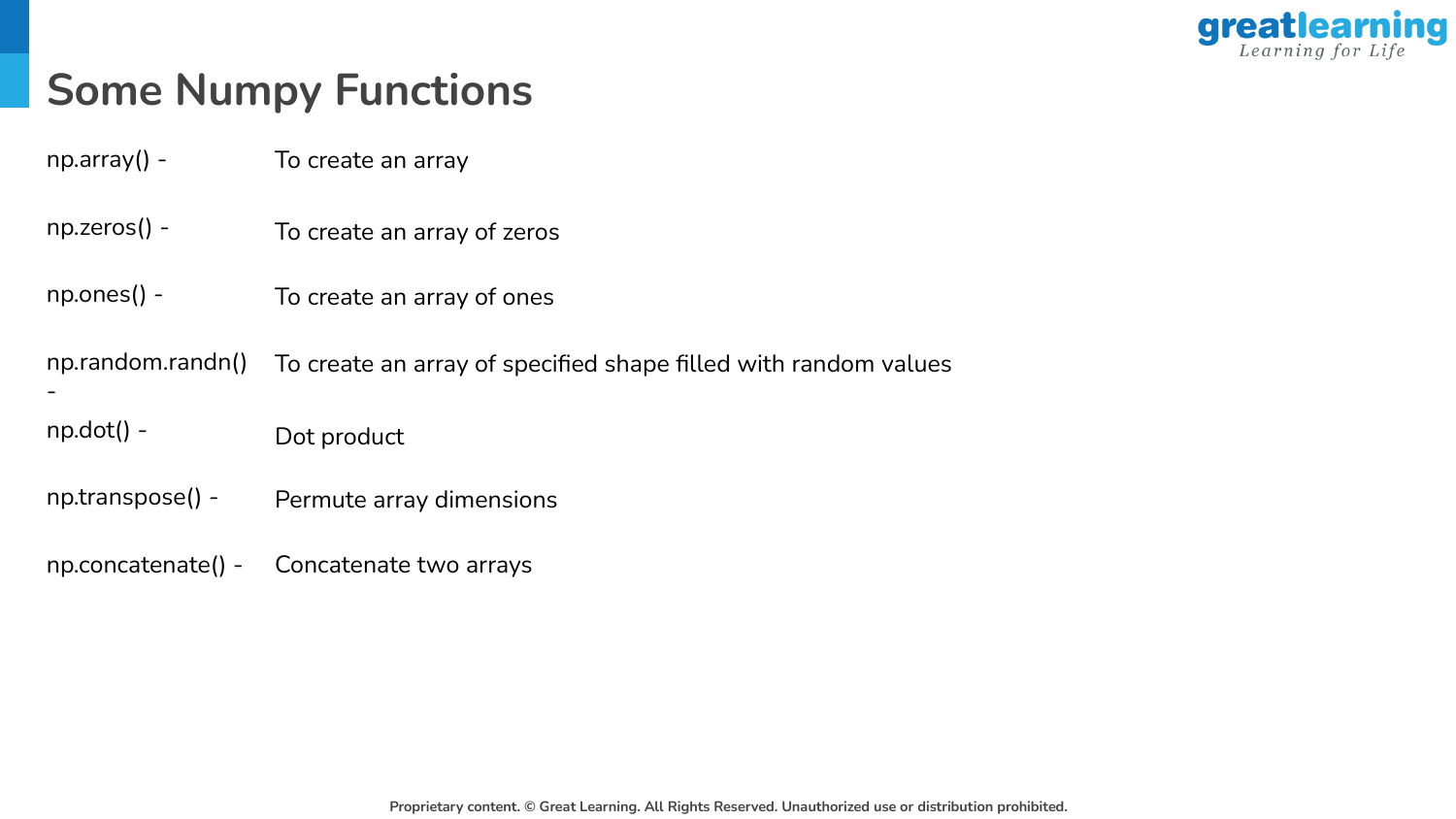

Some Numpy Functions
np.array() -
To create an array
np.zeros() -
To create an array of zeros
np.ones() -
To create an array of ones
np.random.randn() -
To create an array of specified shape filled with random values
np.dot() -
Dot product
np.transpose() -
Permute array dimensions
np.concatenate() -
Concatenate two arrays